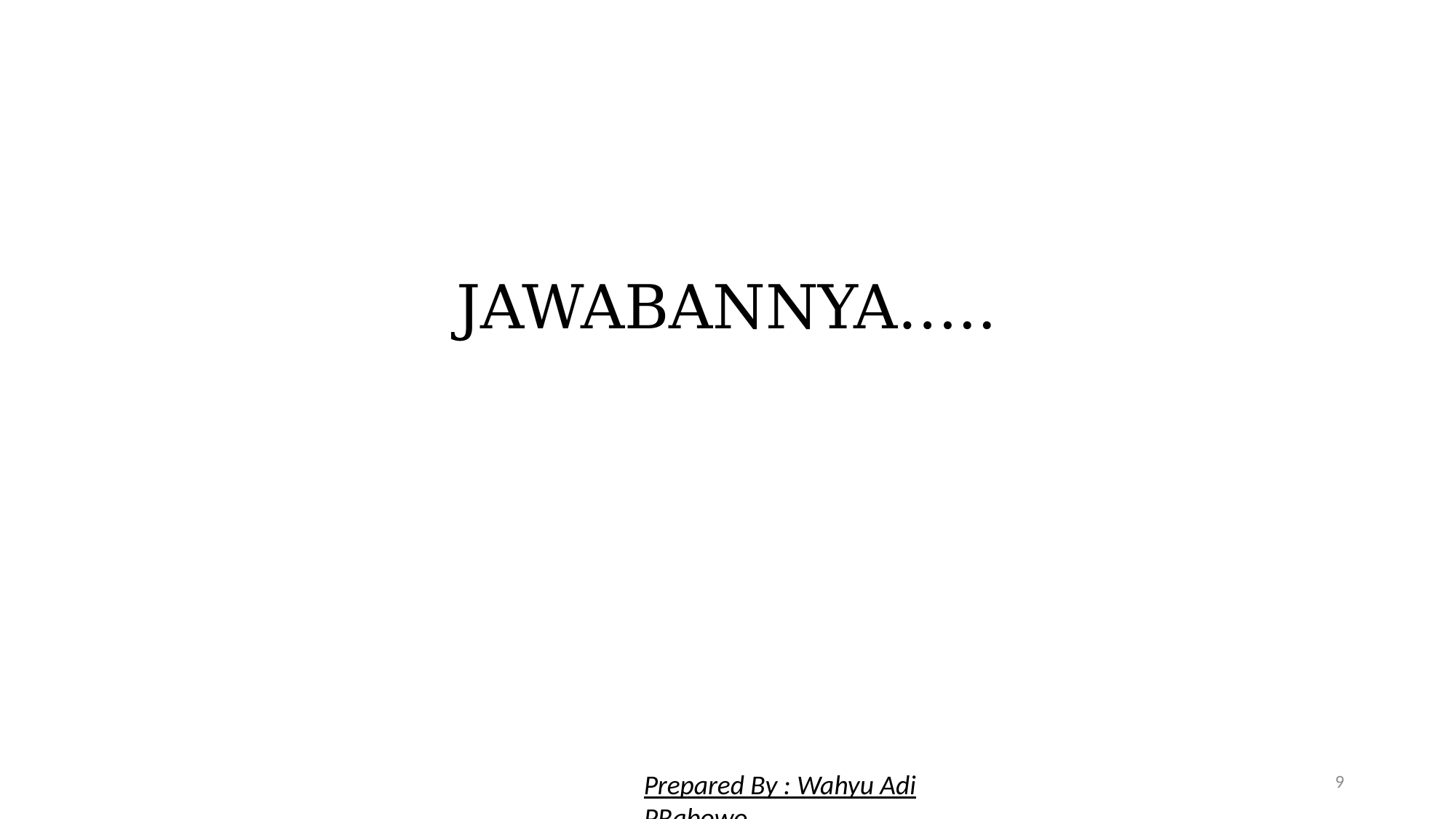

JAWABANNYA…..
9
Prepared By : Wahyu Adi PRabowo